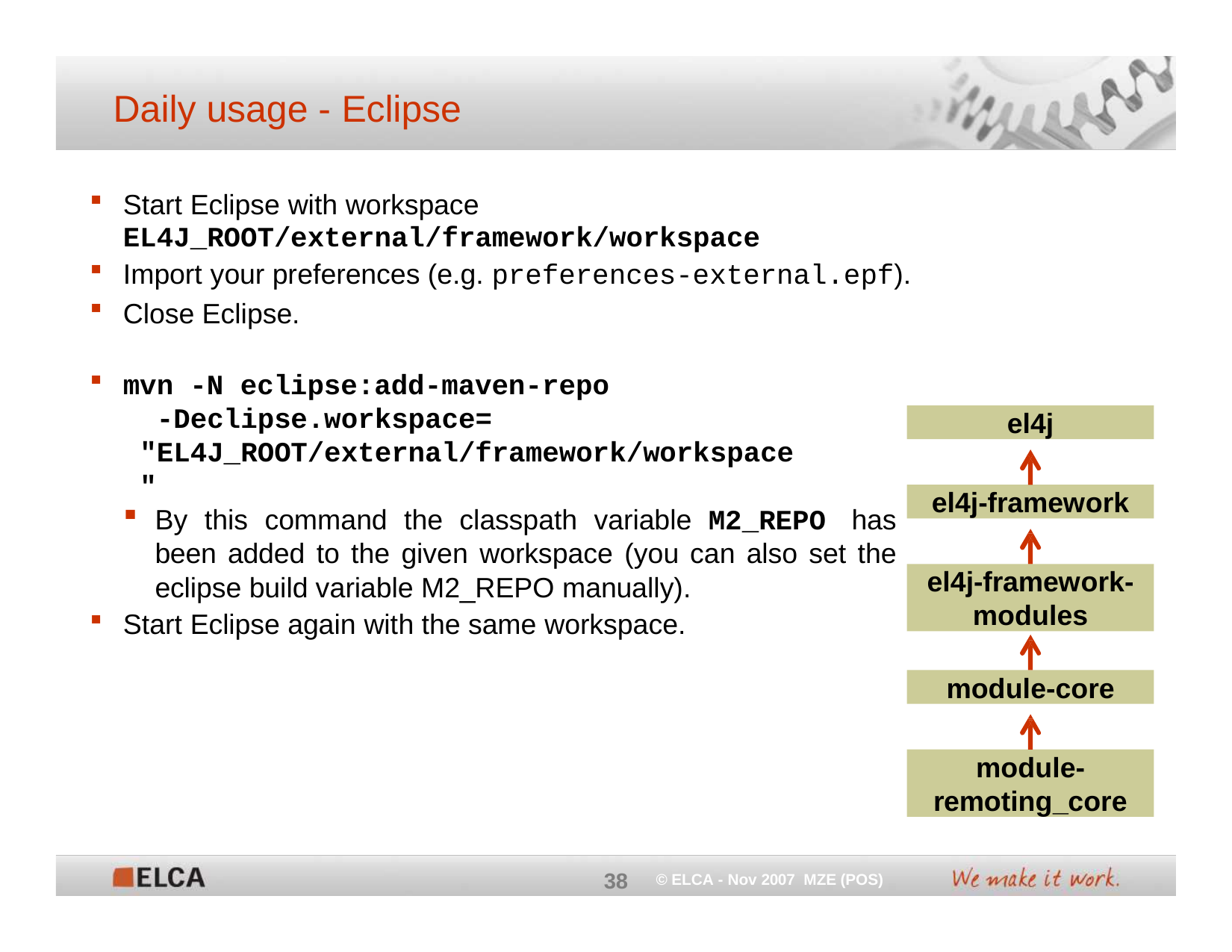

# Daily usage - Eclipse

Start Eclipse with workspace
EL4J_ROOT/external/framework/workspace
Import your preferences (e.g. preferences-external.epf).
Close Eclipse.
mvn -N eclipse:add-maven-repo
-Declipse.workspace= "EL4J_ROOT/external/framework/workspace"
By this command the classpath variable M2_REPO has been added to the given workspace (you can also set the eclipse build variable M2_REPO manually).
Start Eclipse again with the same workspace.
el4j

el4j-framework

el4j-framework- modules

module-core

module- remoting_core

38
© ELCA - Nov 2007  MZE (POS)